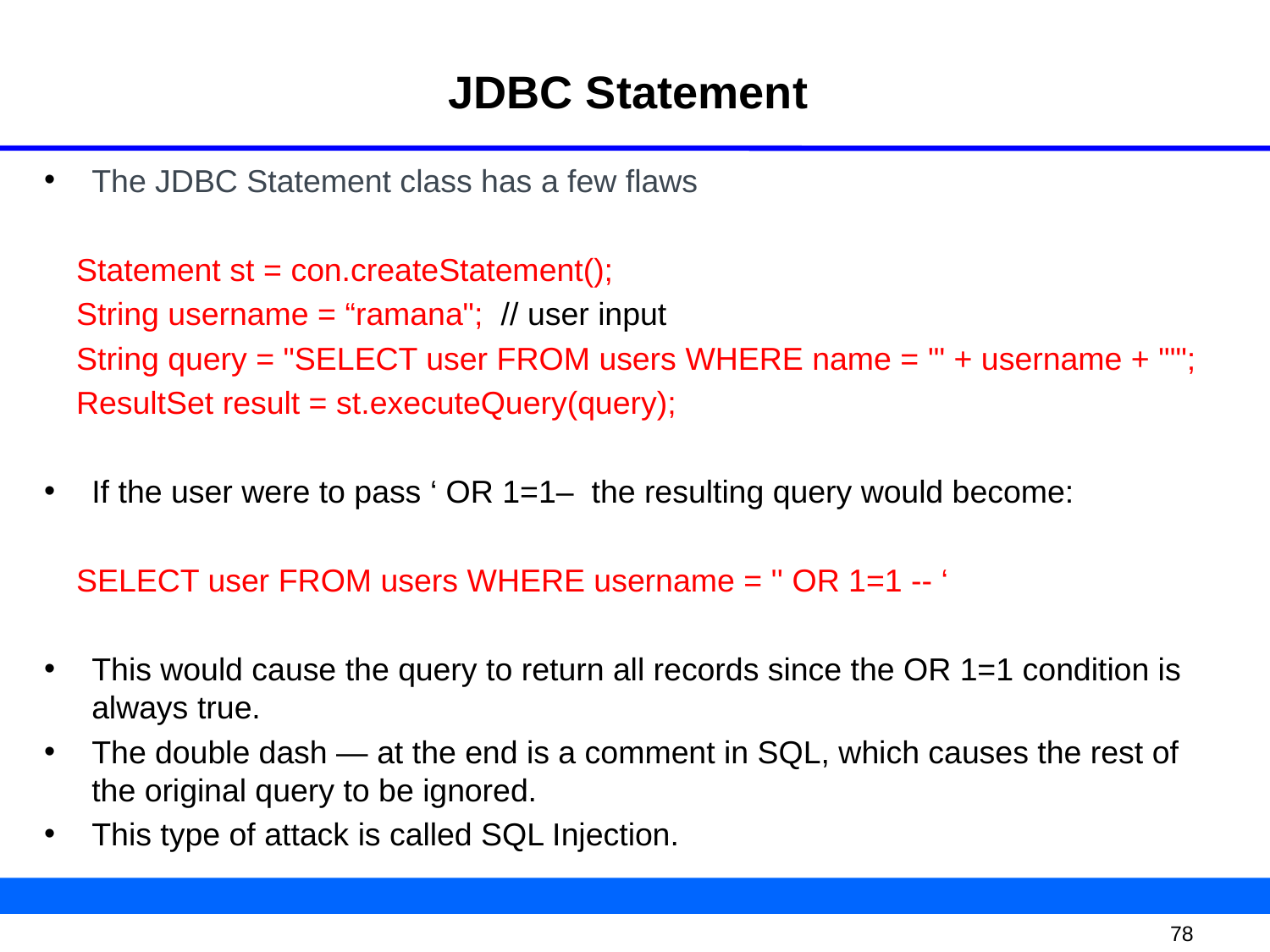

# JDBC Statement
The JDBC Statement class has a few flaws

Statement st = con.createStatement();
String username = “ramana";  // user input
String query = "SELECT user FROM users WHERE name = '" + username + "'";
ResultSet result = st.executeQuery(query);

If the user were to pass ‘ OR 1=1–  the resulting query would become:

SELECT user FROM users WHERE username = '' OR 1=1 -- ‘

This would cause the query to return all records since the OR 1=1 condition is always true.
The double dash — at the end is a comment in SQL, which causes the rest of the original query to be ignored.
This type of attack is called SQL Injection.